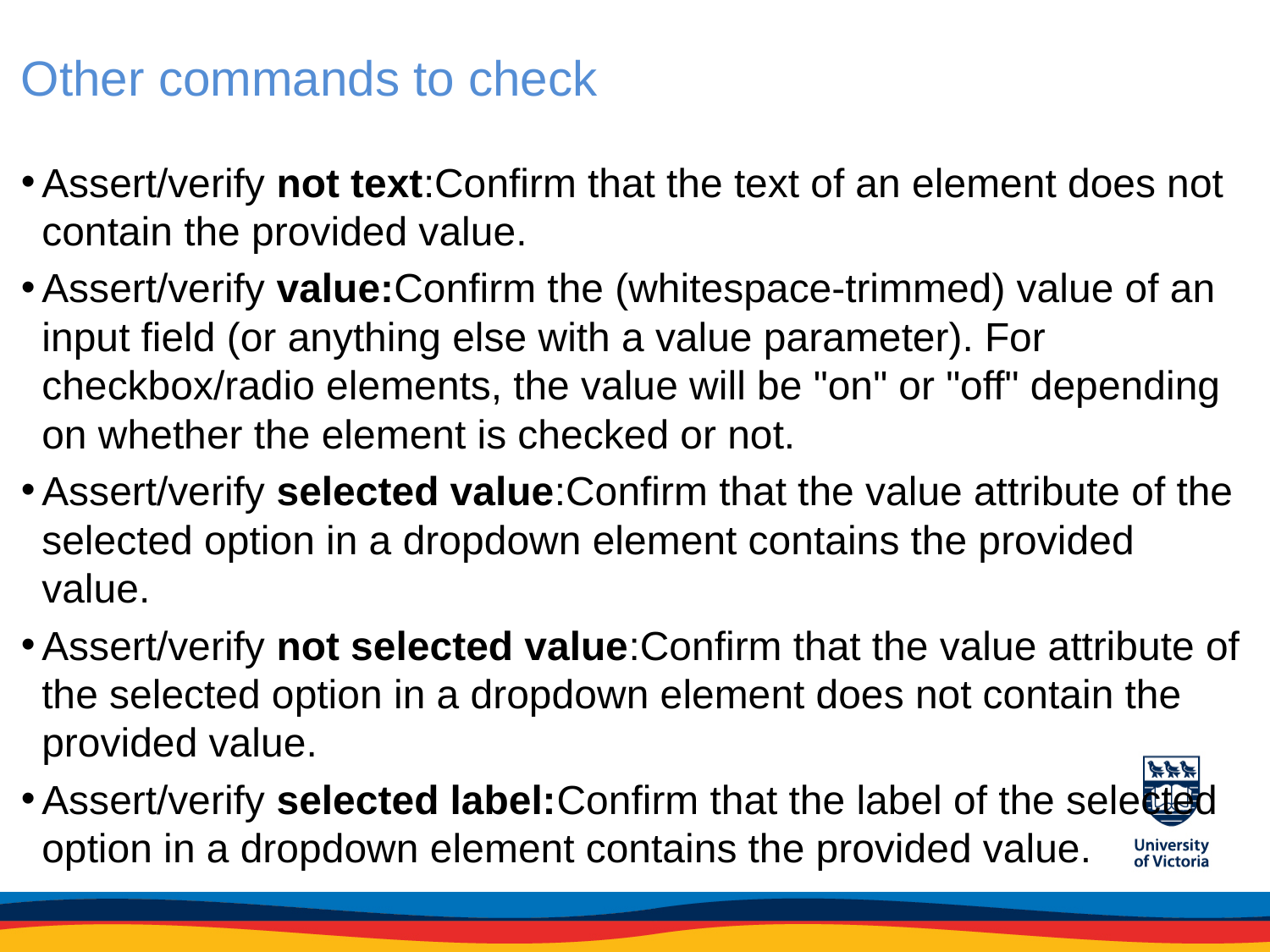

# Other commands to check
Assert/verify not text:Confirm that the text of an element does not contain the provided value.
Assert/verify value:Confirm the (whitespace-trimmed) value of an input field (or anything else with a value parameter). For checkbox/radio elements, the value will be "on" or "off" depending on whether the element is checked or not.
Assert/verify selected value:Confirm that the value attribute of the selected option in a dropdown element contains the provided value.
Assert/verify not selected value:Confirm that the value attribute of the selected option in a dropdown element does not contain the provided value.
Assert/verify selected label:Confirm that the label of the selected option in a dropdown element contains the provided value.